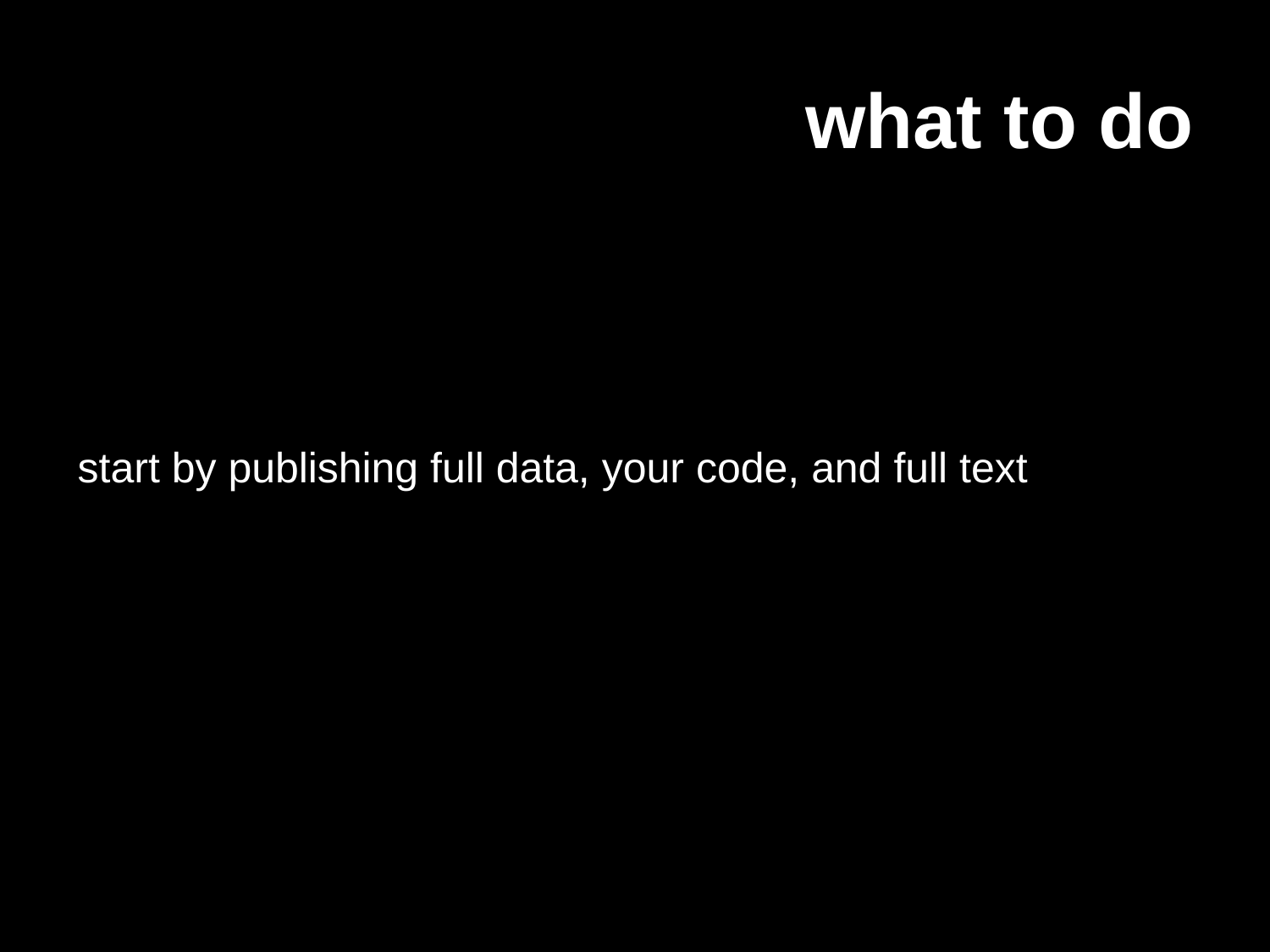

# what to do

start by publishing full data, your code, and full text